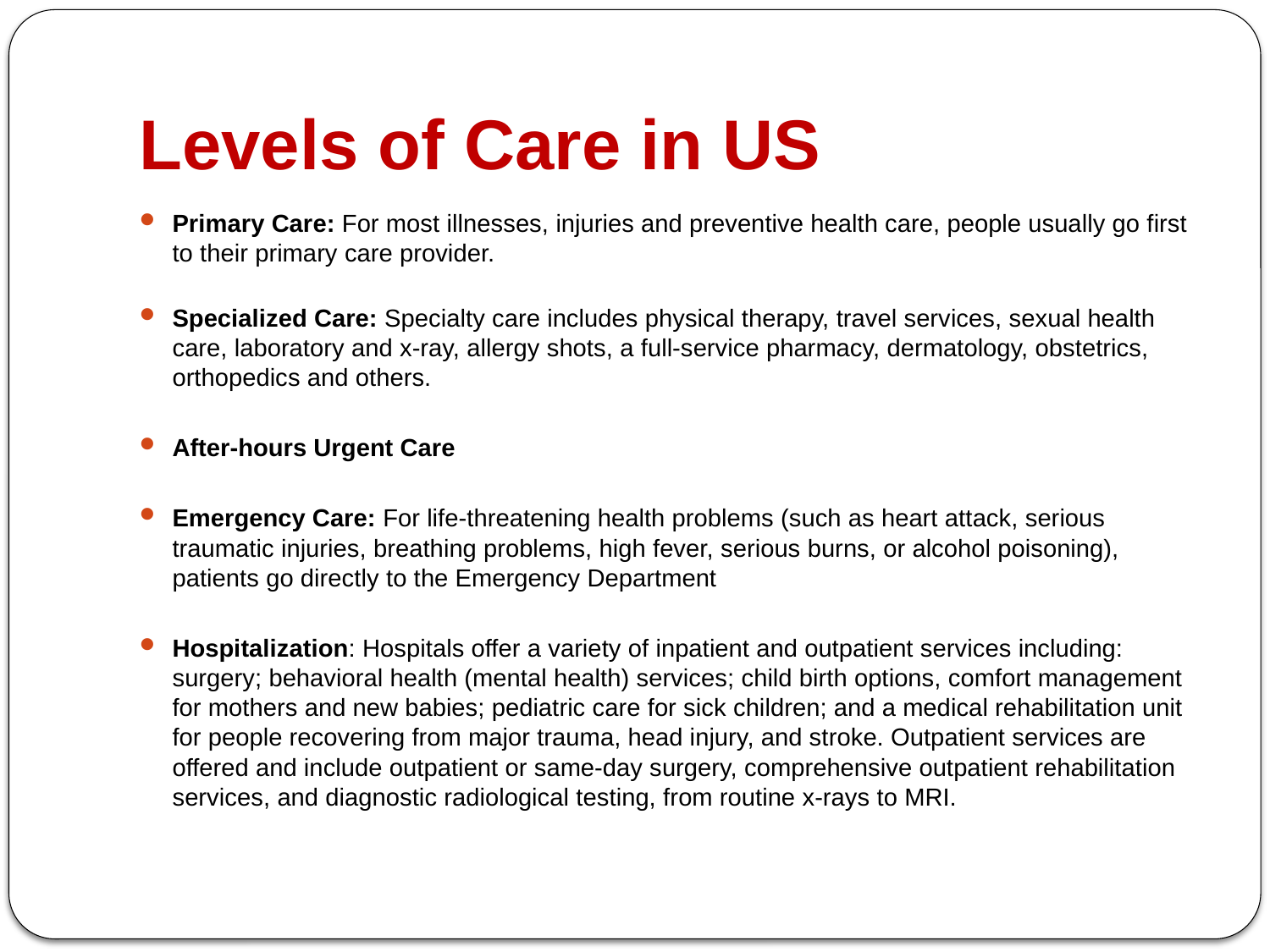

# Levels of Care in US
Primary Care: For most illnesses, injuries and preventive health care, people usually go first to their primary care provider.
Specialized Care: Specialty care includes physical therapy, travel services, sexual health care, laboratory and x-ray, allergy shots, a full-service pharmacy, dermatology, obstetrics, orthopedics and others.

After-hours Urgent Care

Emergency Care: For life-threatening health problems (such as heart attack, serious traumatic injuries, breathing problems, high fever, serious burns, or alcohol poisoning),  patients go directly to the Emergency Department

Hospitalization: Hospitals offer a variety of inpatient and outpatient services including: surgery; behavioral health (mental health) services; child birth options, comfort management for mothers and new babies; pediatric care for sick children; and a medical rehabilitation unit for people recovering from major trauma, head injury, and stroke. Outpatient services are offered and include outpatient or same-day surgery, comprehensive outpatient rehabilitation services, and diagnostic radiological testing, from routine x-rays to MRI.